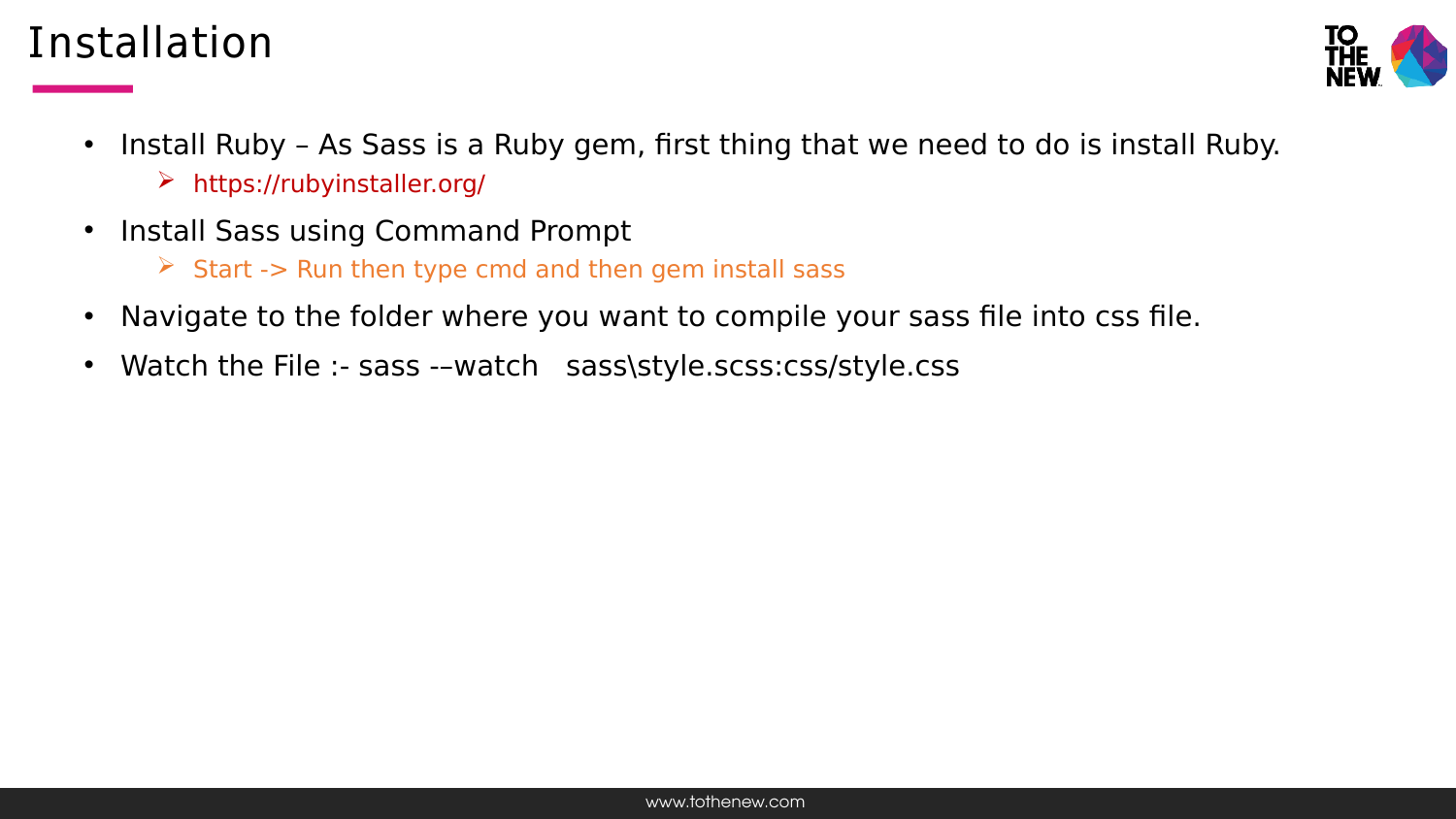

# Installation
Install Ruby – As Sass is a Ruby gem, first thing that we need to do is install Ruby.
https://rubyinstaller.org/
Install Sass using Command Prompt
Start -> Run then type cmd and then gem install sass
Navigate to the folder where you want to compile your sass file into css file.
Watch the File :- sass -–watch   sass\style.scss:css/style.css